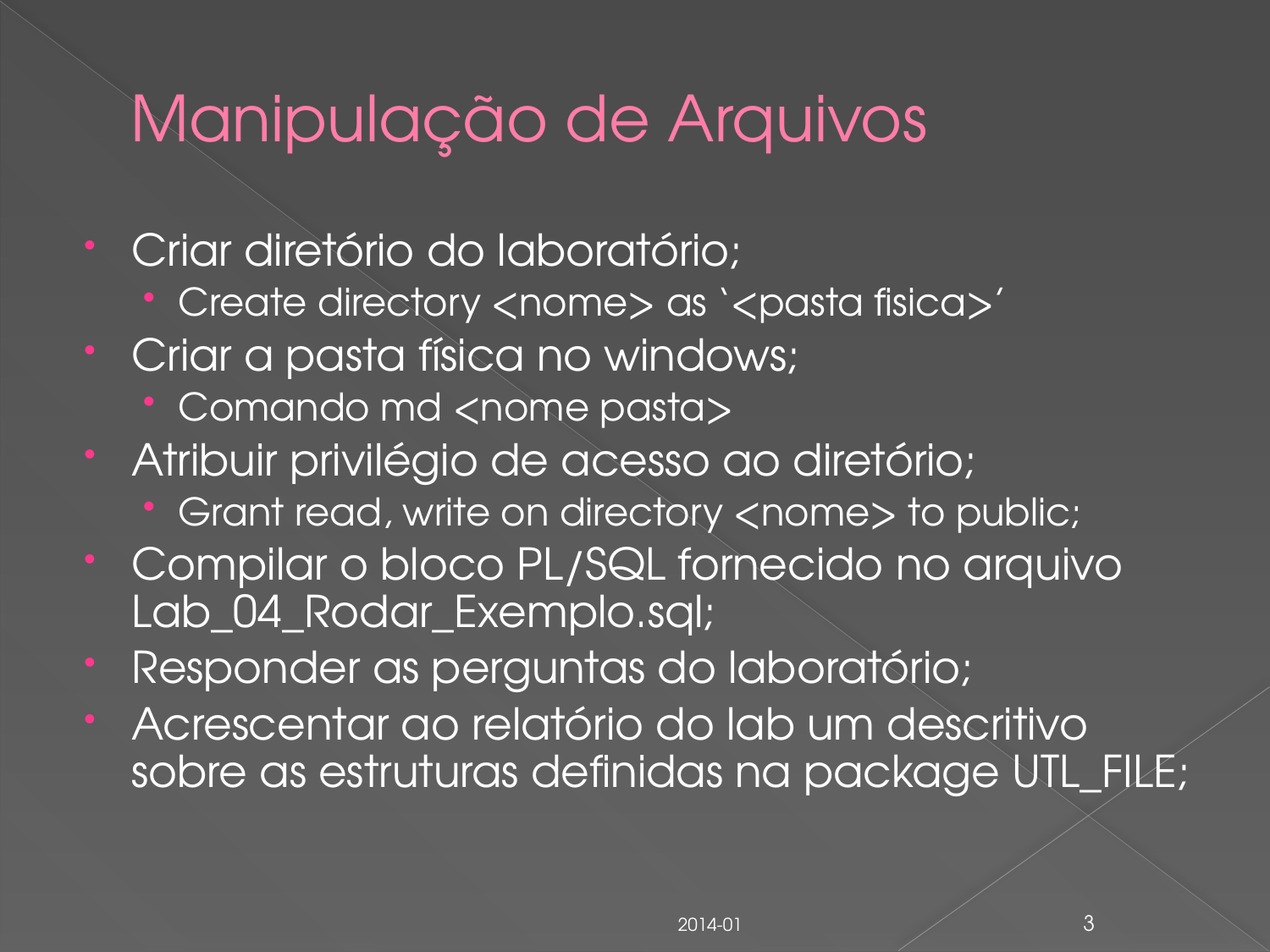

# Manipulação de Arquivos
Criar diretório do laboratório;
Create directory <nome> as ‘<pasta fisica>’
Criar a pasta física no windows;
Comando md <nome pasta>
Atribuir privilégio de acesso ao diretório;
Grant read, write on directory <nome> to public;
Compilar o bloco PL/SQL fornecido no arquivo Lab_04_Rodar_Exemplo.sql;
Responder as perguntas do laboratório;
Acrescentar ao relatório do lab um descritivo sobre as estruturas definidas na package UTL_FILE;

2014-01
3